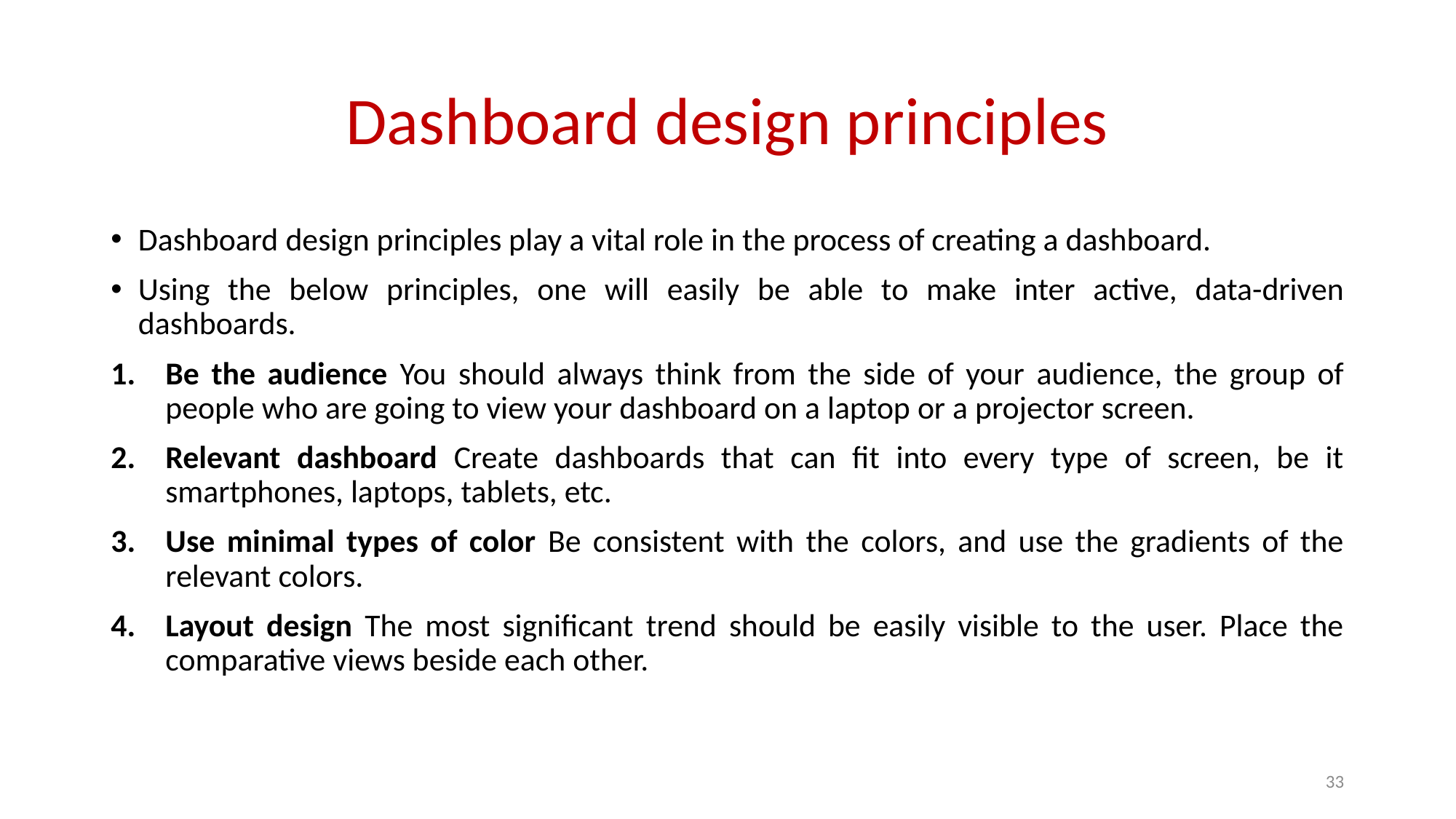

# Dashboard design principles
Dashboard design principles play a vital role in the process of creating a dashboard.
Using the below principles, one will easily be able to make inter active, data-driven dashboards.
Be the audience You should always think from the side of your audience, the group of people who are going to view your dashboard on a laptop or a projector screen.
Relevant dashboard Create dashboards that can fit into every type of screen, be it smartphones, laptops, tablets, etc.
Use minimal types of color Be consistent with the colors, and use the gradients of the relevant colors.
Layout design The most significant trend should be easily visible to the user. Place the comparative views beside each other.
33